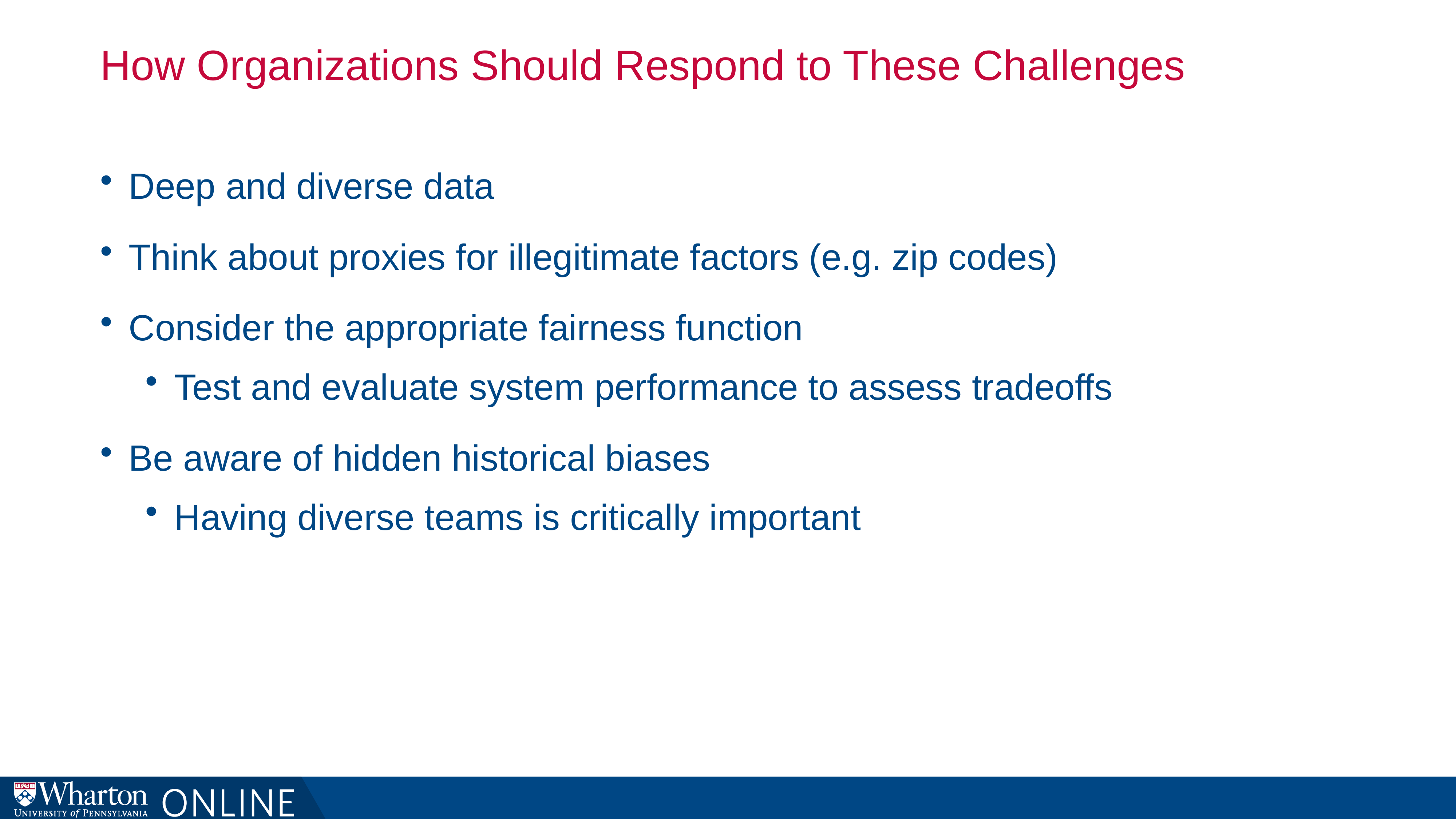

# How Organizations Should Respond to These Challenges
Deep and diverse data
Think about proxies for illegitimate factors (e.g. zip codes)
Consider the appropriate fairness function
Test and evaluate system performance to assess tradeoffs
Be aware of hidden historical biases
Having diverse teams is critically important